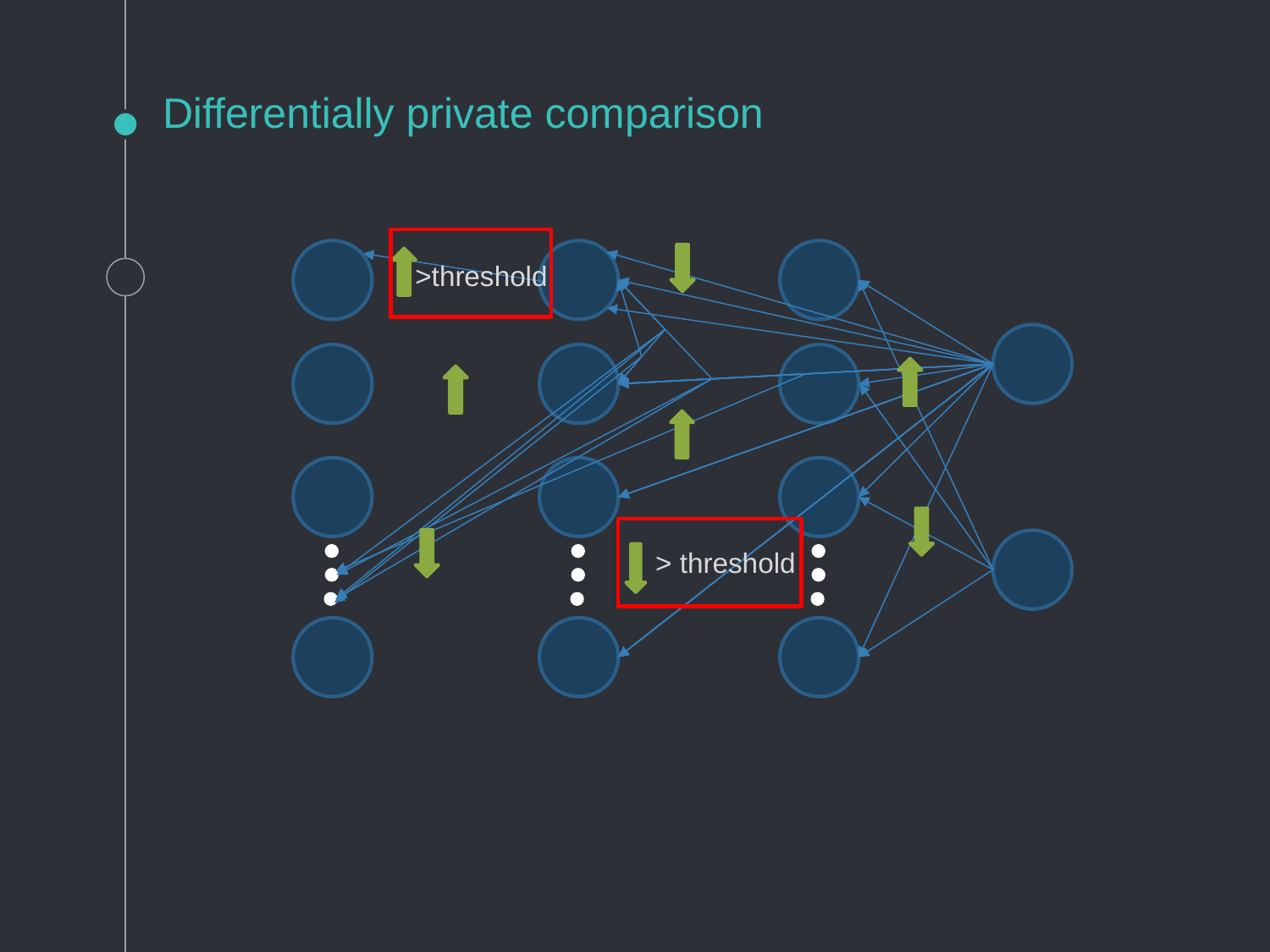

# Differentially private comparison

>threshold

> threshold